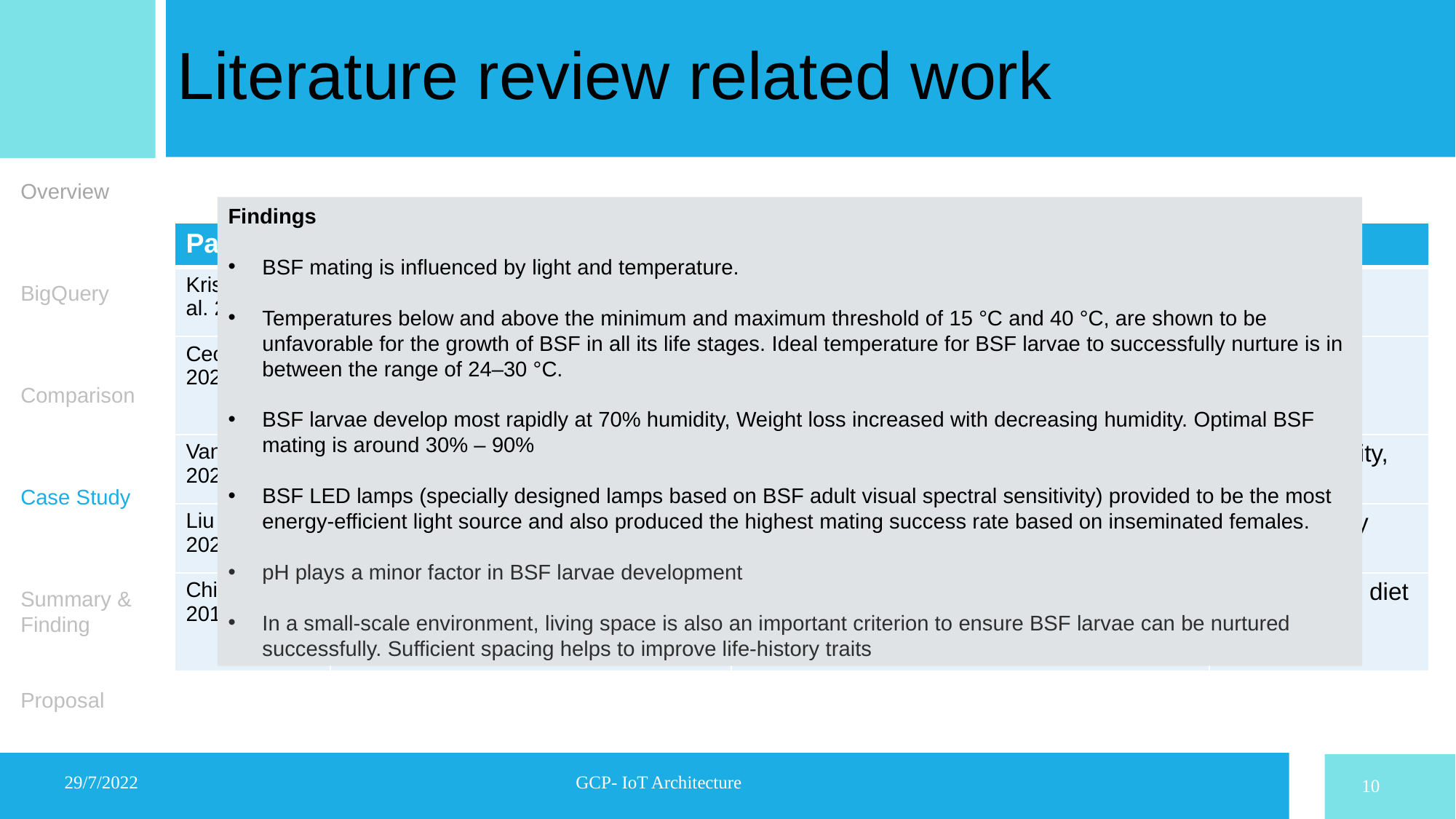

# Literature review related work
Overview

BigQuery

Comparison

Case Study

Summary & Finding

Proposal
Findings

BSF mating is influenced by light and temperature.

Temperatures below and above the minimum and maximum threshold of 15 °C and 40 °C, are shown to be unfavorable for the growth of BSF in all its life stages. Ideal temperature for BSF larvae to successfully nurture is in between the range of 24–30 °C.

BSF larvae develop most rapidly at 70% humidity, Weight loss increased with decreasing humidity. Optimal BSF mating is around 30% – 90%

BSF LED lamps (specially designed lamps based on BSF adult visual spectral sensitivity) provided to be the most energy-efficient light source and also produced the highest mating success rate based on inseminated females.

pH plays a minor factor in BSF larvae development

In a small-scale environment, living space is also an important criterion to ensure BSF larvae can be nurtured successfully. Sufficient spacing helps to improve life-history traits
| Paper | Aim | Finding | Key factor |
| --- | --- | --- | --- |
| Kristianto et al. 2022 | Control temperature, light intensity, and humidity in the breeding site. | Produce more eggs. | Temperature, humidity |
| Ceccotti et al. 2022 | Determine whether BSG substrate are optimal for larval growth and development | larvae reared on BSG + S. limacinum substrate reached prepupal stage earlier. | diet |
| Van et al. 2022 | Automated smart farming to rear BSF | Optimal range of temperature | Temp, humidity, pH |
| Liu et al. 2020 | Compare 4 different artificial light sources on BSF mating success | BSFLED light led to highest mating success | Light intensity |
| Chia et al. 2018 | Temperature and diet effect on development and survivor rate of BSF life stages | Rate of black soldier fly growth and development was considerably influenced by temperature and diet | Temperature, diet |
29/7/2022
GCP- IoT Architecture
10